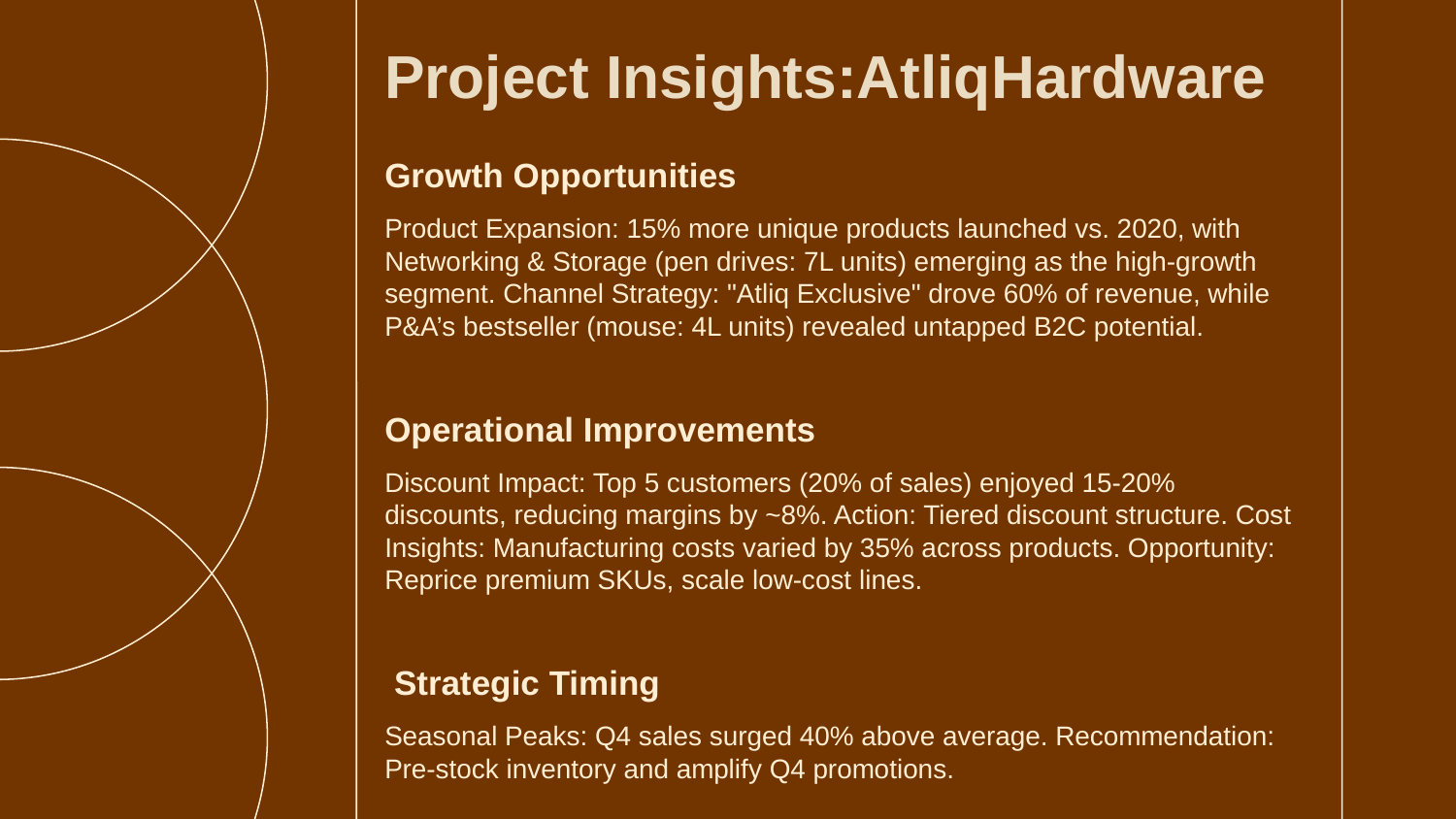

Project Insights:AtliqHardware
# Growth Opportunities
Product Expansion: 15% more unique products launched vs. 2020, with Networking & Storage (pen drives: 7L units) emerging as the high-growth segment. Channel Strategy: "Atliq Exclusive" drove 60% of revenue, while P&A’s bestseller (mouse: 4L units) revealed untapped B2C potential.

Operational Improvements
Discount Impact: Top 5 customers (20% of sales) enjoyed 15-20% discounts, reducing margins by ~8%. Action: Tiered discount structure. Cost Insights: Manufacturing costs varied by 35% across products. Opportunity: Reprice premium SKUs, scale low-cost lines.

 Strategic Timing
Seasonal Peaks: Q4 sales surged 40% above average. Recommendation: Pre-stock inventory and amplify Q4 promotions.